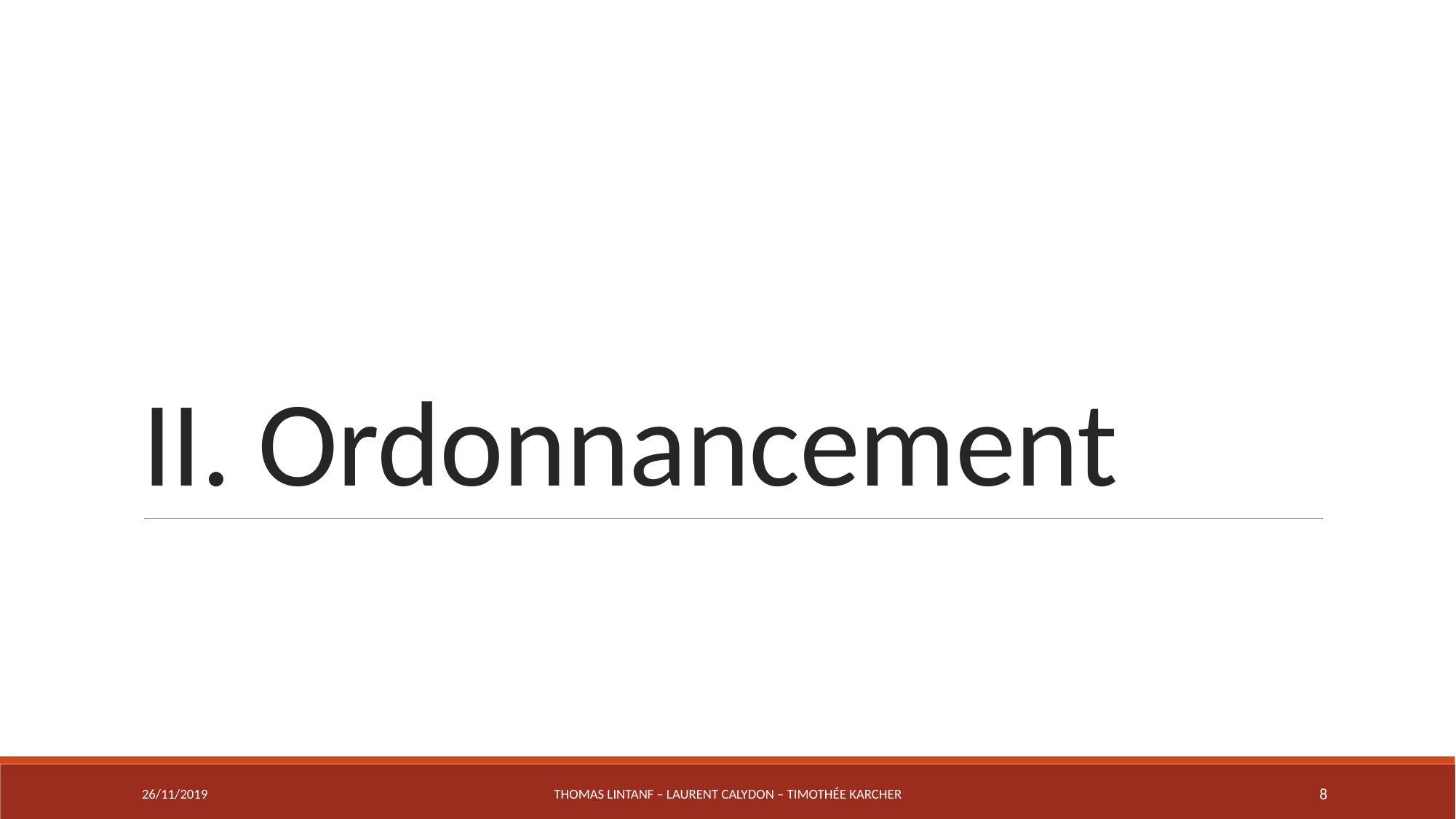

# II. Ordonnancement

26/11/2019
Thomas LINTANF – Laurent CALYDON – Timothée KARCHER
8